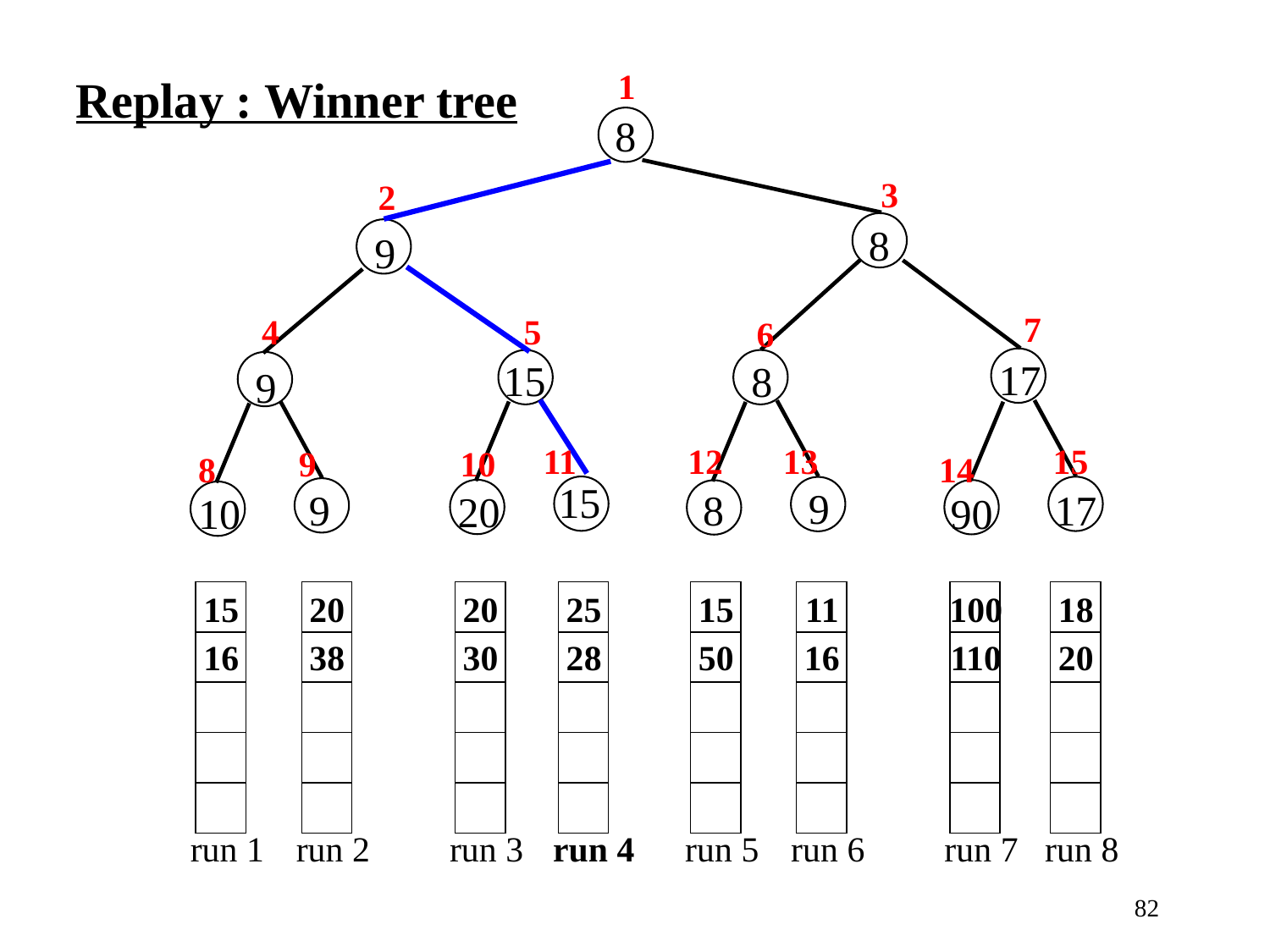

1
8

3
2
8

9

7
4
5
6
17
15

8

9

11
12
13
15
9
10
8
14
15
9

9
17
8

20

10
90

15

run 1
16
20

run 2
38
20

run 3
30
25

run 4
28
15

run 5
50
11

run 6
16
100

run 7
110
18

run 8
20
Replay : Winner tree
82